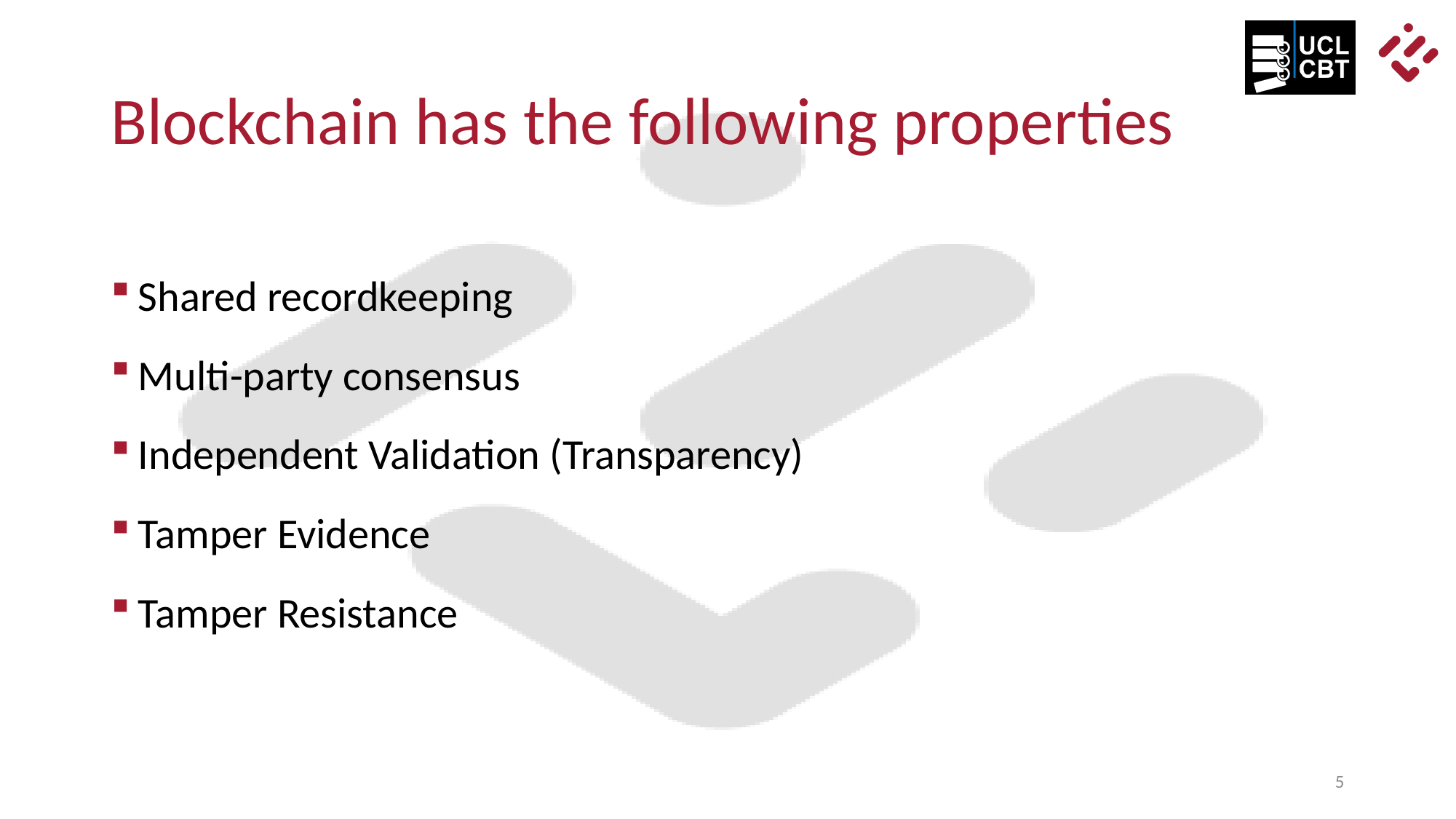

# Blockchain has the following properties
Shared recordkeeping
Multi-party consensus
Independent Validation (Transparency)
Tamper Evidence
Tamper Resistance
5